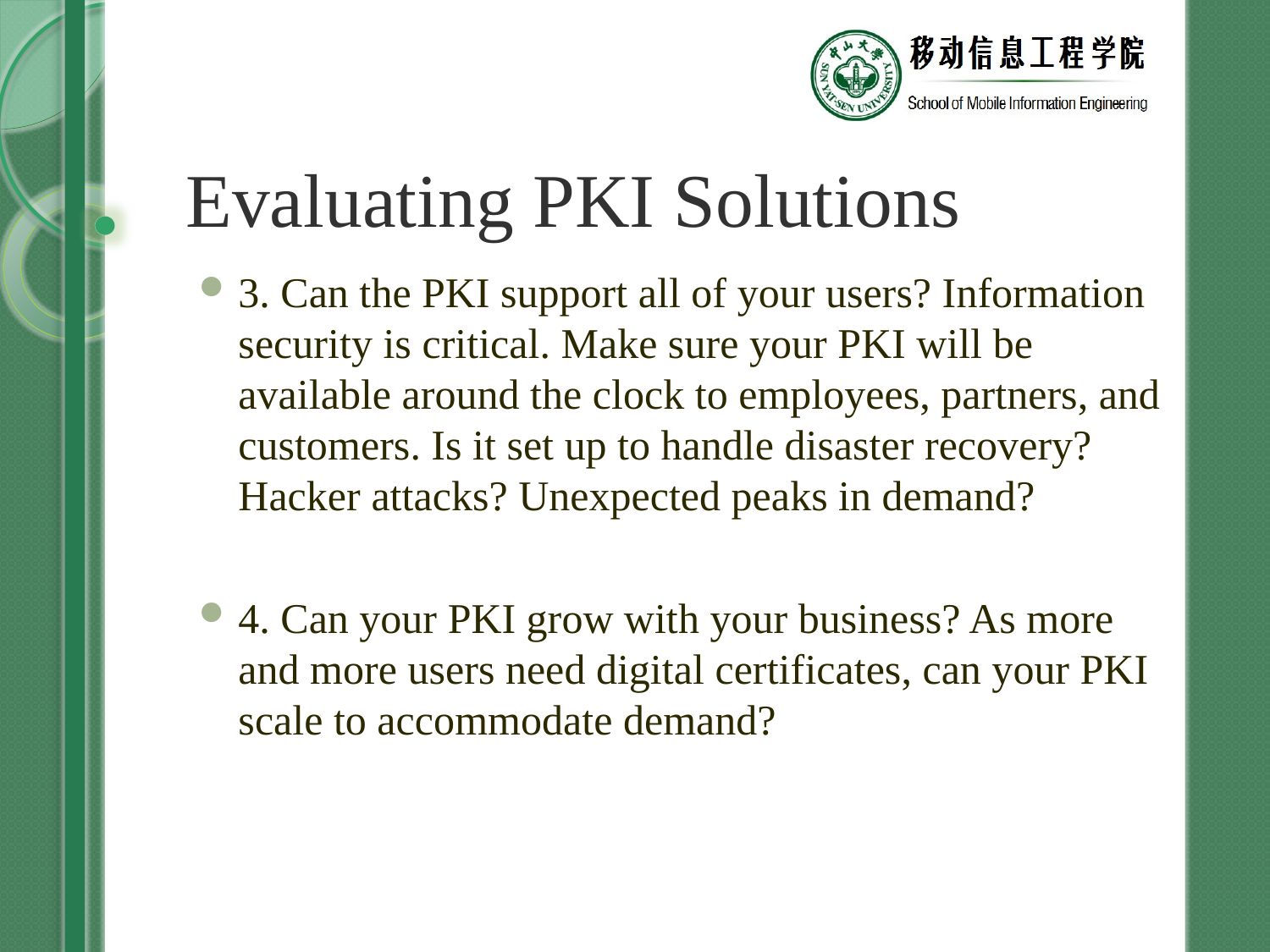

# Evaluating PKI Solutions
3. Can the PKI support all of your users? Information security is critical. Make sure your PKI will be available around the clock to employees, partners, and customers. Is it set up to handle disaster recovery? Hacker attacks? Unexpected peaks in demand?

4. Can your PKI grow with your business? As more and more users need digital certificates, can your PKI scale to accommodate demand?